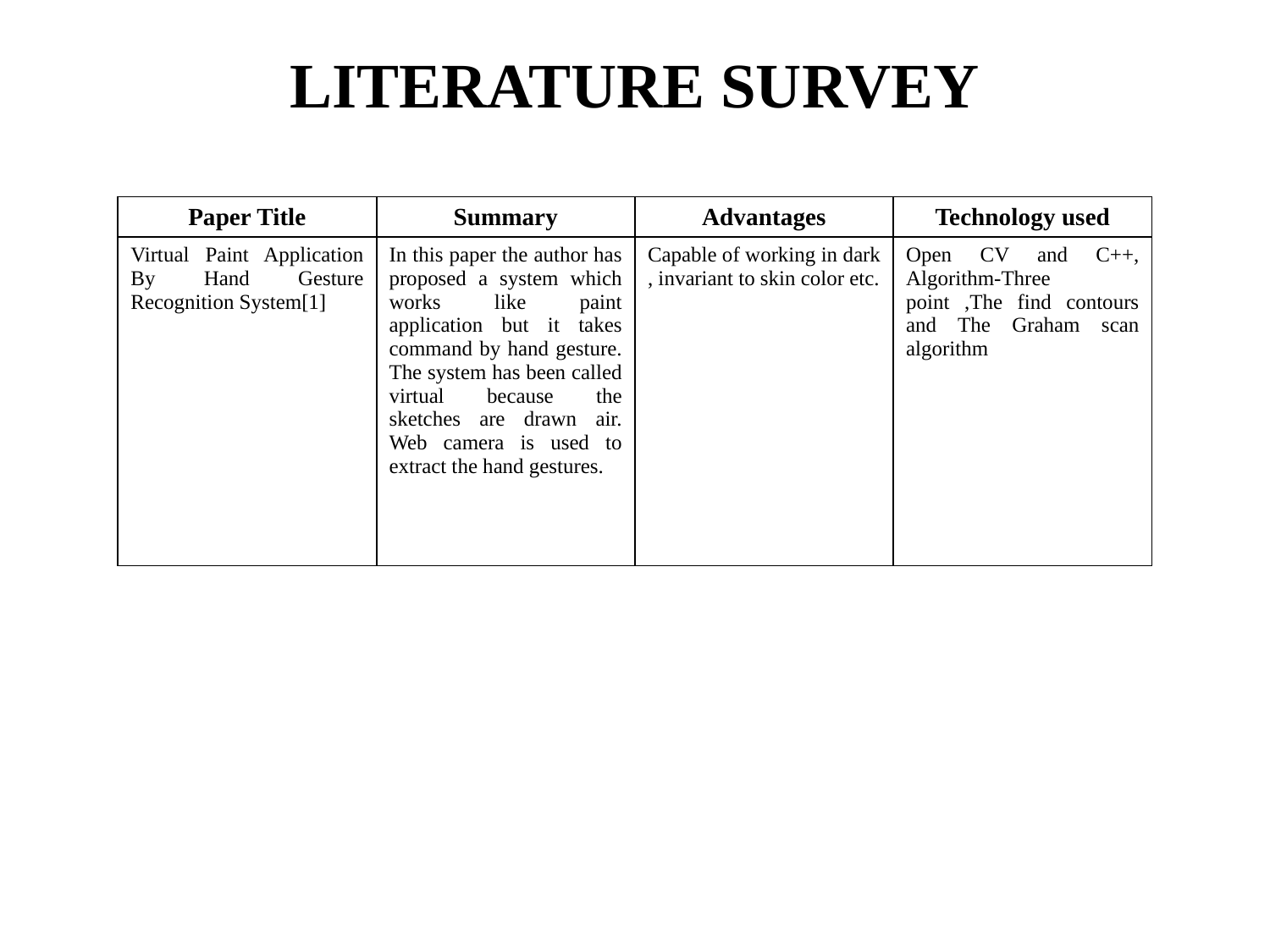

# LITERATURE SURVEY
| Paper Title | Summary | Advantages | Technology used |
| --- | --- | --- | --- |
| Virtual Paint Application By Hand Gesture Recognition System[1] | In this paper the author has proposed a system which works like paint application but it takes command by hand gesture. The system has been called virtual because the sketches are drawn air. Web camera is used to extract the hand gestures. | Capable of working in dark , invariant to skin color etc. | Open CV and C++, Algorithm-Three point ,The find contours and The Graham scan algorithm |